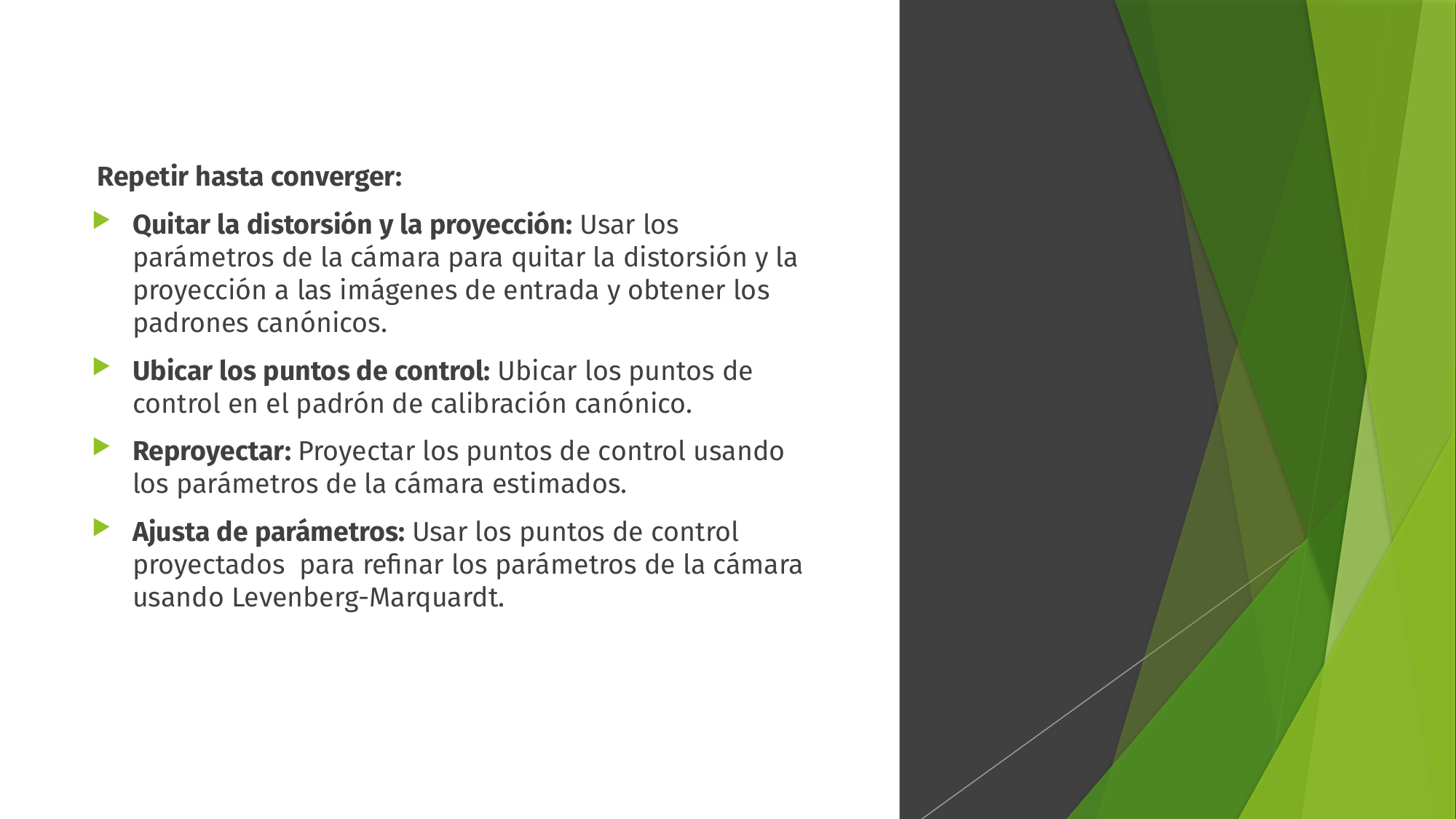

Repetir hasta converger:
Quitar la distorsión y la proyección: Usar los parámetros de la cámara para quitar la distorsión y la proyección a las imágenes de entrada y obtener los padrones canónicos.
Ubicar los puntos de control: Ubicar los puntos de control en el padrón de calibración canónico.
Reproyectar: Proyectar los puntos de control usando los parámetros de la cámara estimados.
Ajusta de parámetros: Usar los puntos de control proyectados  para refinar los parámetros de la cámara usando Levenberg-Marquardt.